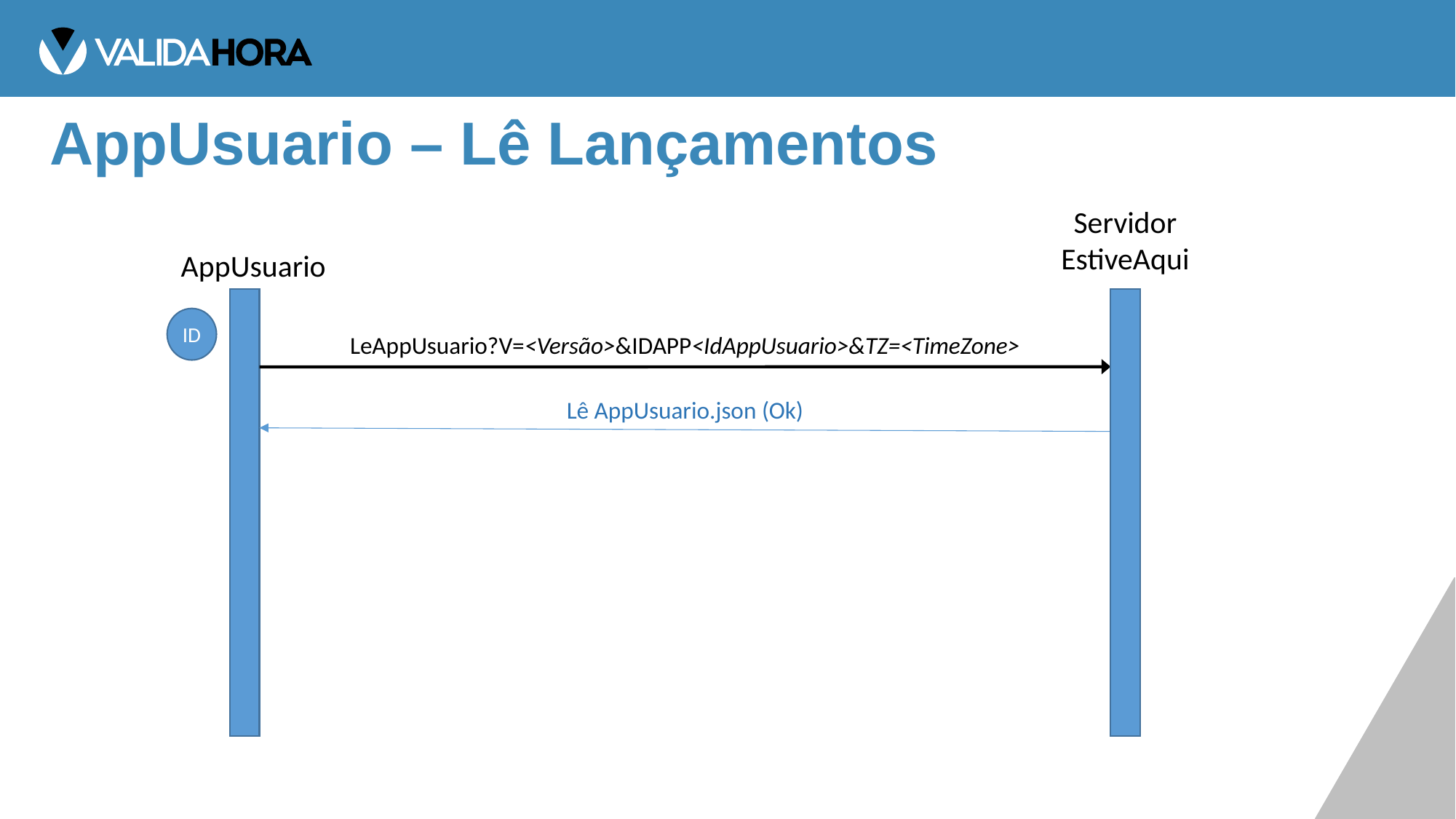

# AppUsuario – Lê Lançamentos
Servidor
EstiveAqui

AppUsuario

ID
LeAppUsuario?V=<Versão>&IDAPP<IdAppUsuario>&TZ=<TimeZone>
Lê AppUsuario.json (Ok)